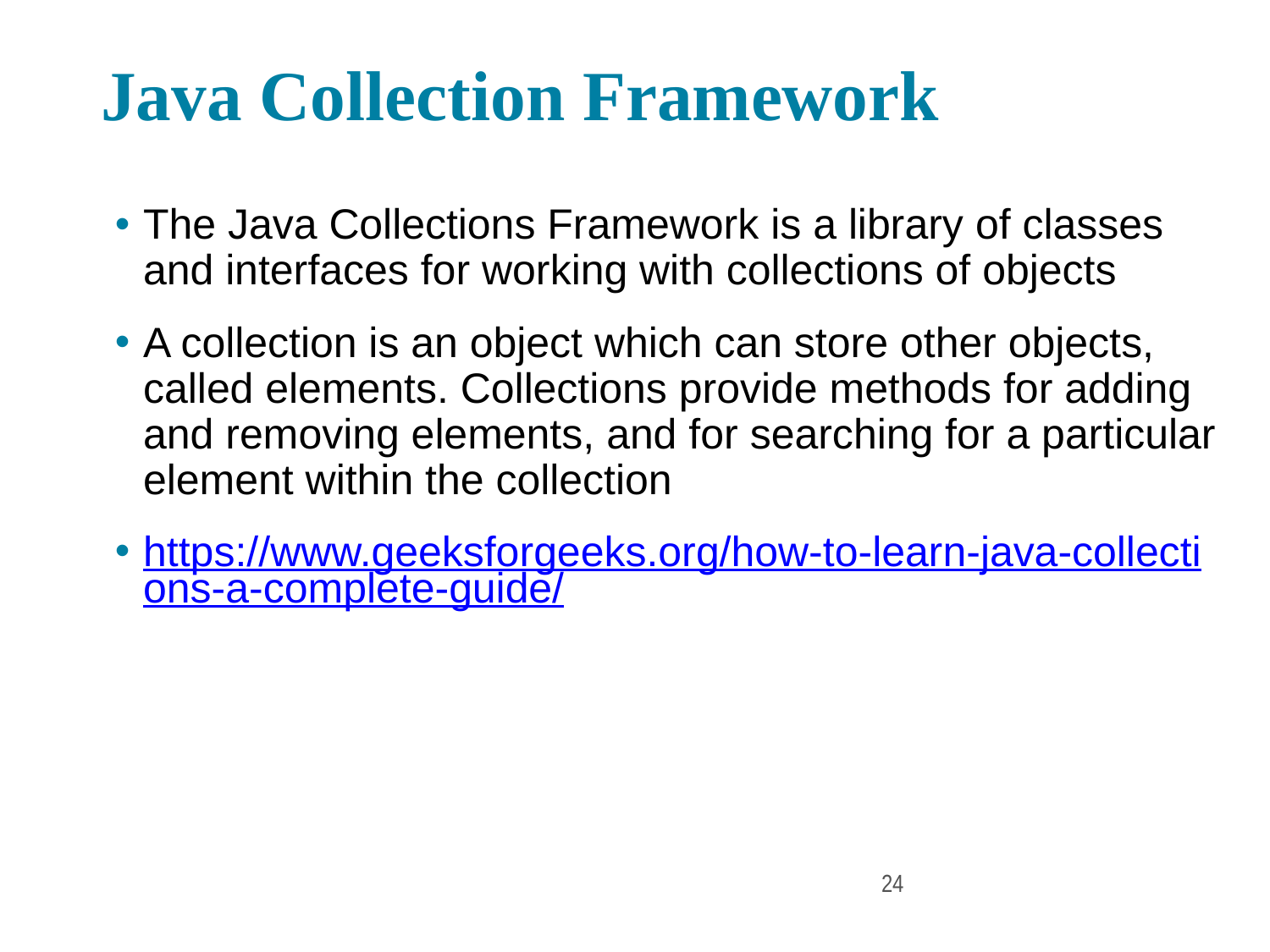

# Java Collection Framework
The Java Collections Framework is a library of classes and interfaces for working with collections of objects
A collection is an object which can store other objects, called elements. Collections provide methods for adding and removing elements, and for searching for a particular element within the collection
https://www.geeksforgeeks.org/how-to-learn-java-collections-a-complete-guide/

24